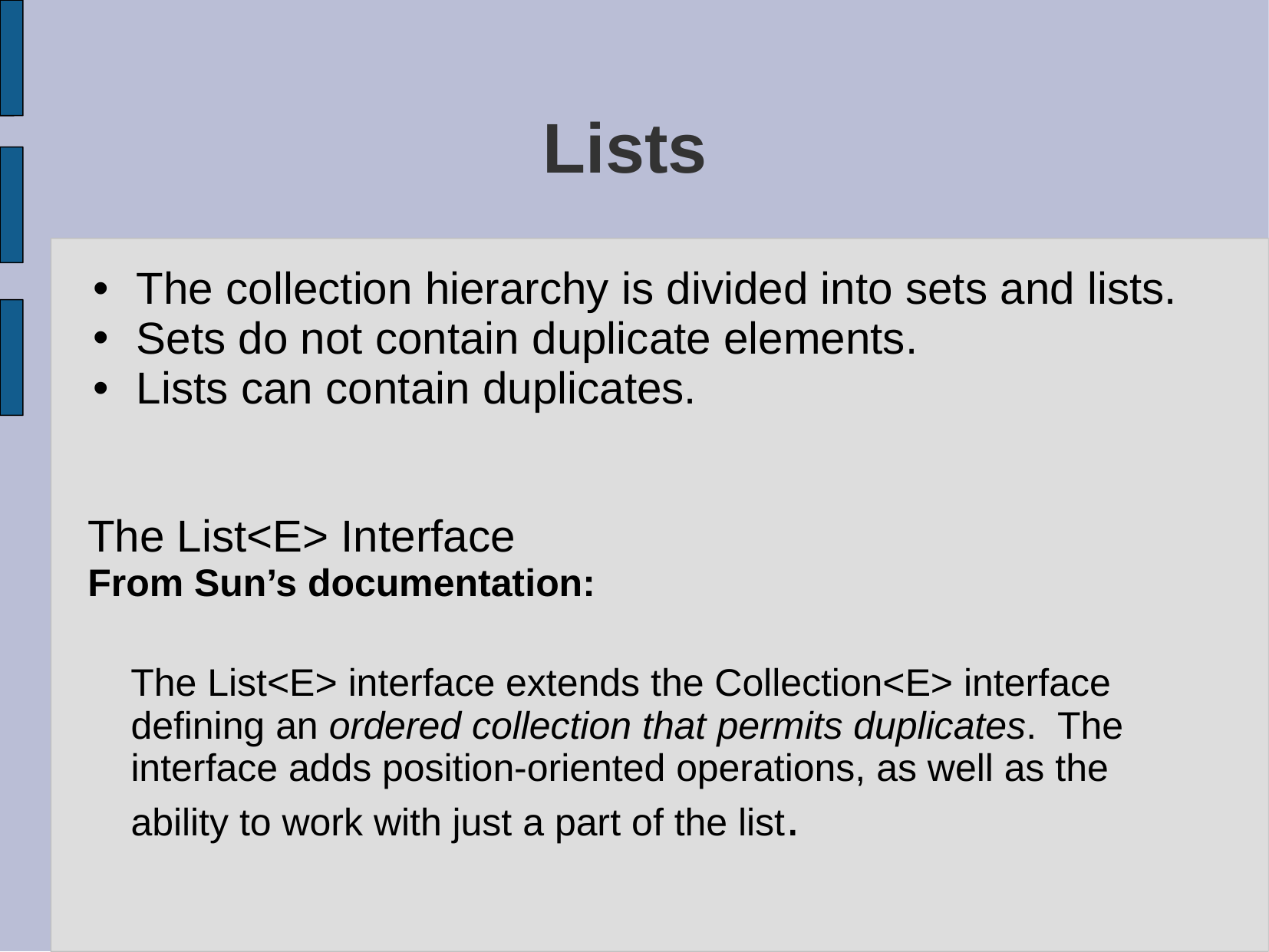

# Lists
The collection hierarchy is divided into sets and lists.
Sets do not contain duplicate elements.
Lists can contain duplicates.

The List<E> Interface
From Sun’s documentation:

    The List<E> interface extends the Collection<E> interface defining an ordered collection that permits duplicates.  The interface adds position-oriented operations, as well as the ability to work with just a part of the list.